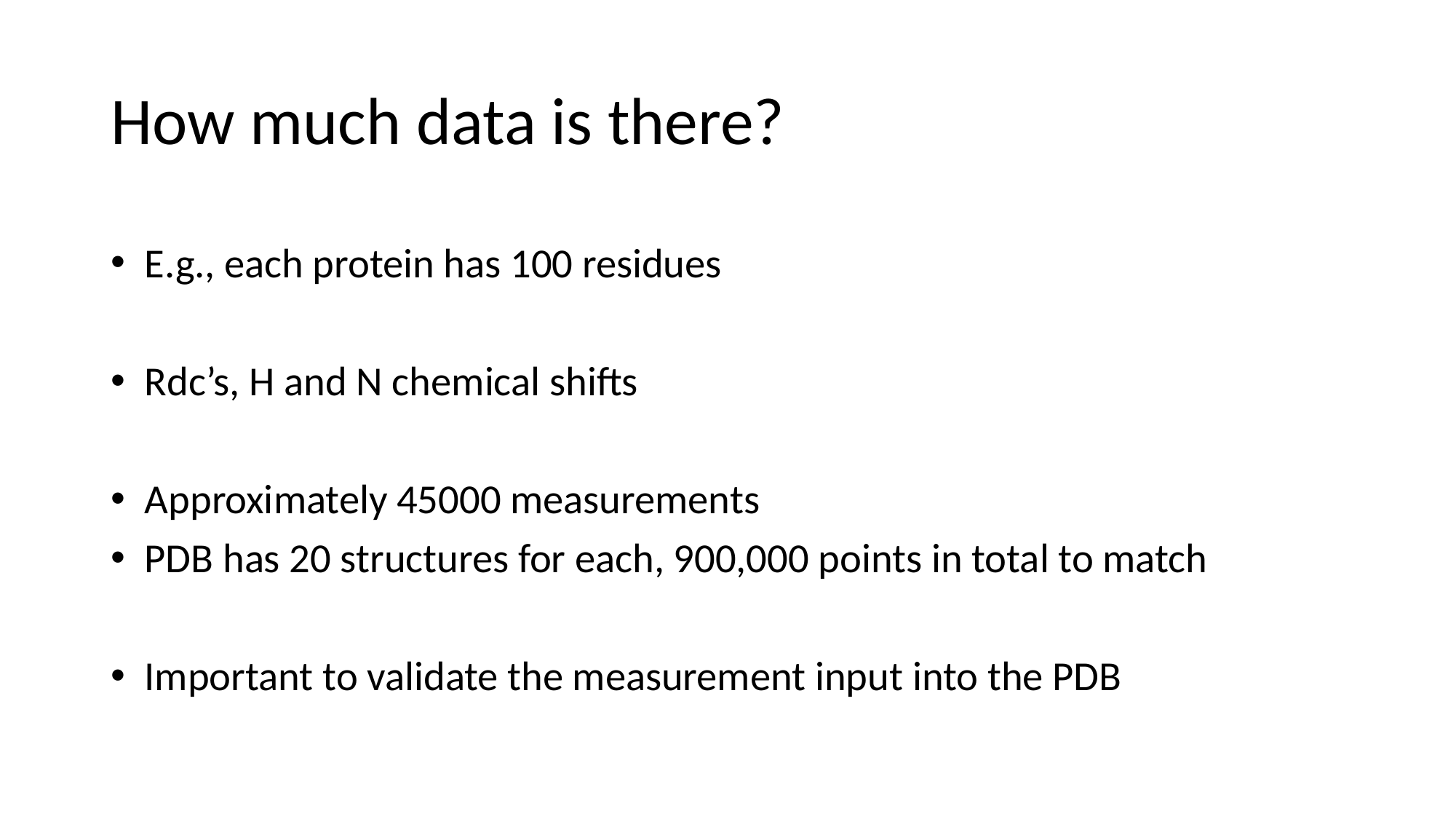

How much data is there?

E.g., each protein has 100 residues

Rdc’s, H and N chemical shifts

Approximately 45000 measurements
PDB has 20 structures for each, 900,000 points in total to match

Important to validate the measurement input into the PDB